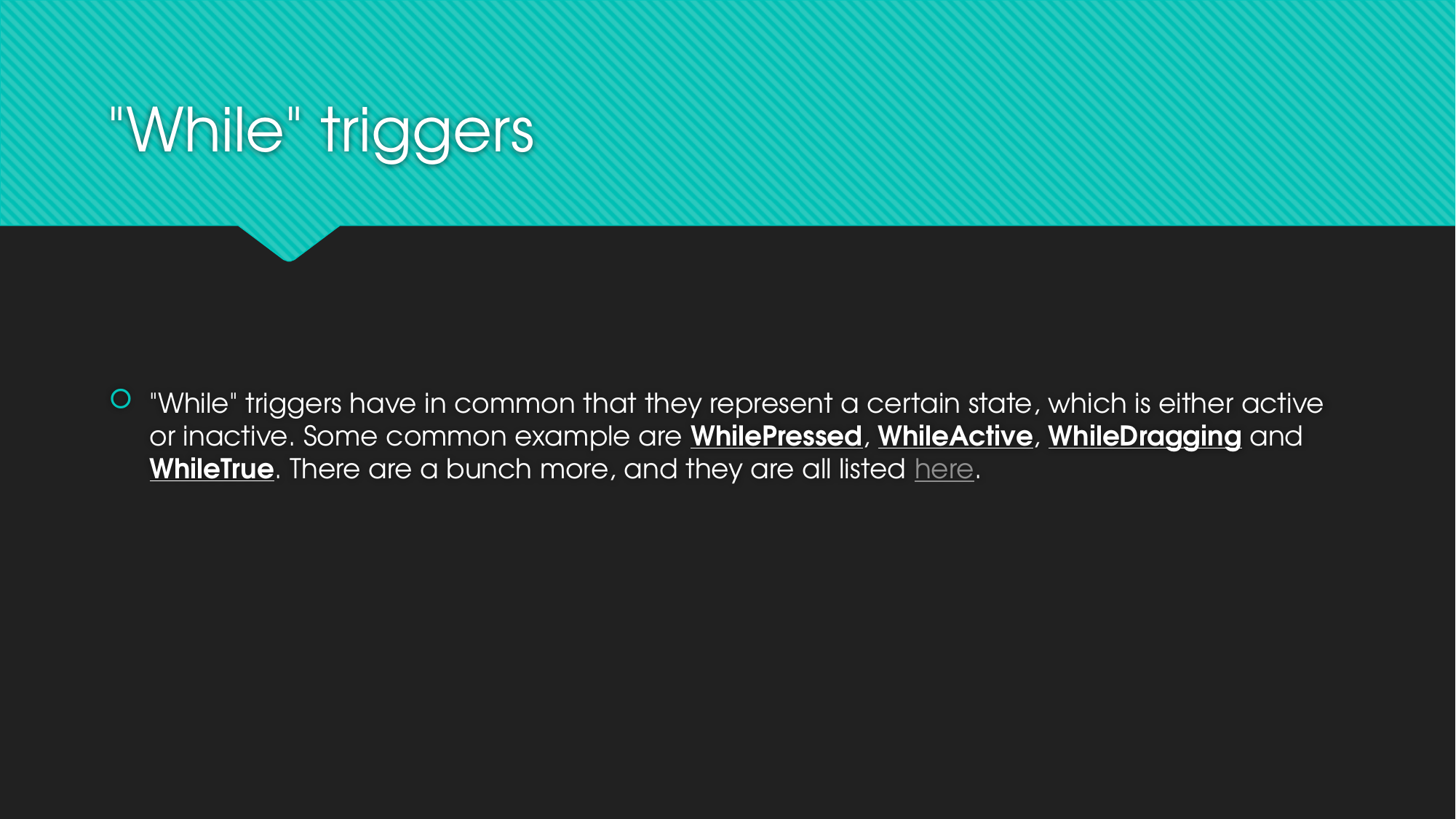

# "While" triggers
"While" triggers have in common that they represent a certain state, which is either active or inactive. Some common example are WhilePressed, WhileActive, WhileDragging and WhileTrue. There are a bunch more, and they are all listed here.